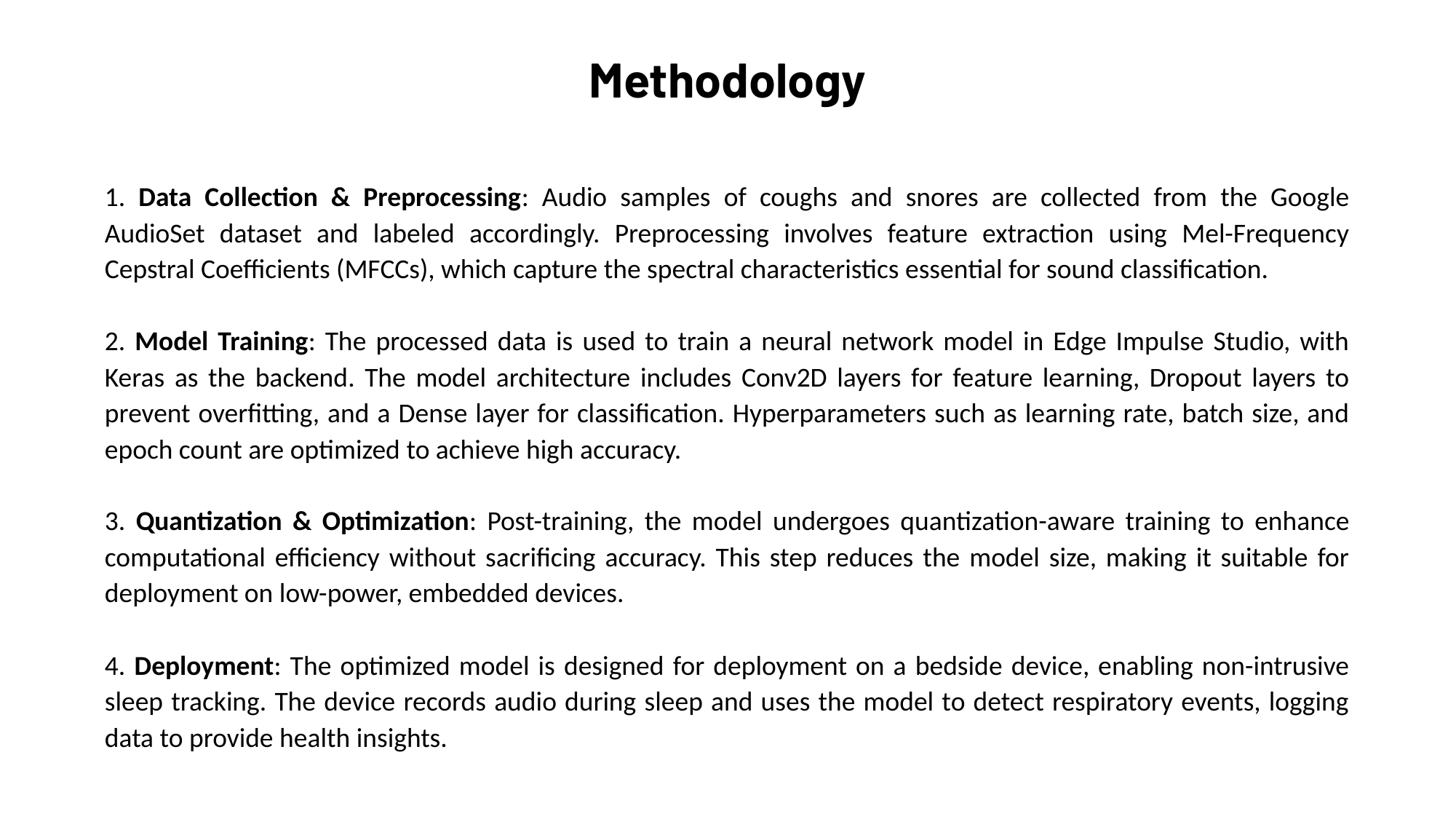

Methodology

1. Data Collection & Preprocessing: Audio samples of coughs and snores are collected from the Google AudioSet dataset and labeled accordingly. Preprocessing involves feature extraction using Mel-Frequency Cepstral Coefficients (MFCCs), which capture the spectral characteristics essential for sound classification.

2. Model Training: The processed data is used to train a neural network model in Edge Impulse Studio, with Keras as the backend. The model architecture includes Conv2D layers for feature learning, Dropout layers to prevent overfitting, and a Dense layer for classification. Hyperparameters such as learning rate, batch size, and epoch count are optimized to achieve high accuracy.

3. Quantization & Optimization: Post-training, the model undergoes quantization-aware training to enhance computational efficiency without sacrificing accuracy. This step reduces the model size, making it suitable for deployment on low-power, embedded devices.

4. Deployment: The optimized model is designed for deployment on a bedside device, enabling non-intrusive sleep tracking. The device records audio during sleep and uses the model to detect respiratory events, logging data to provide health insights.